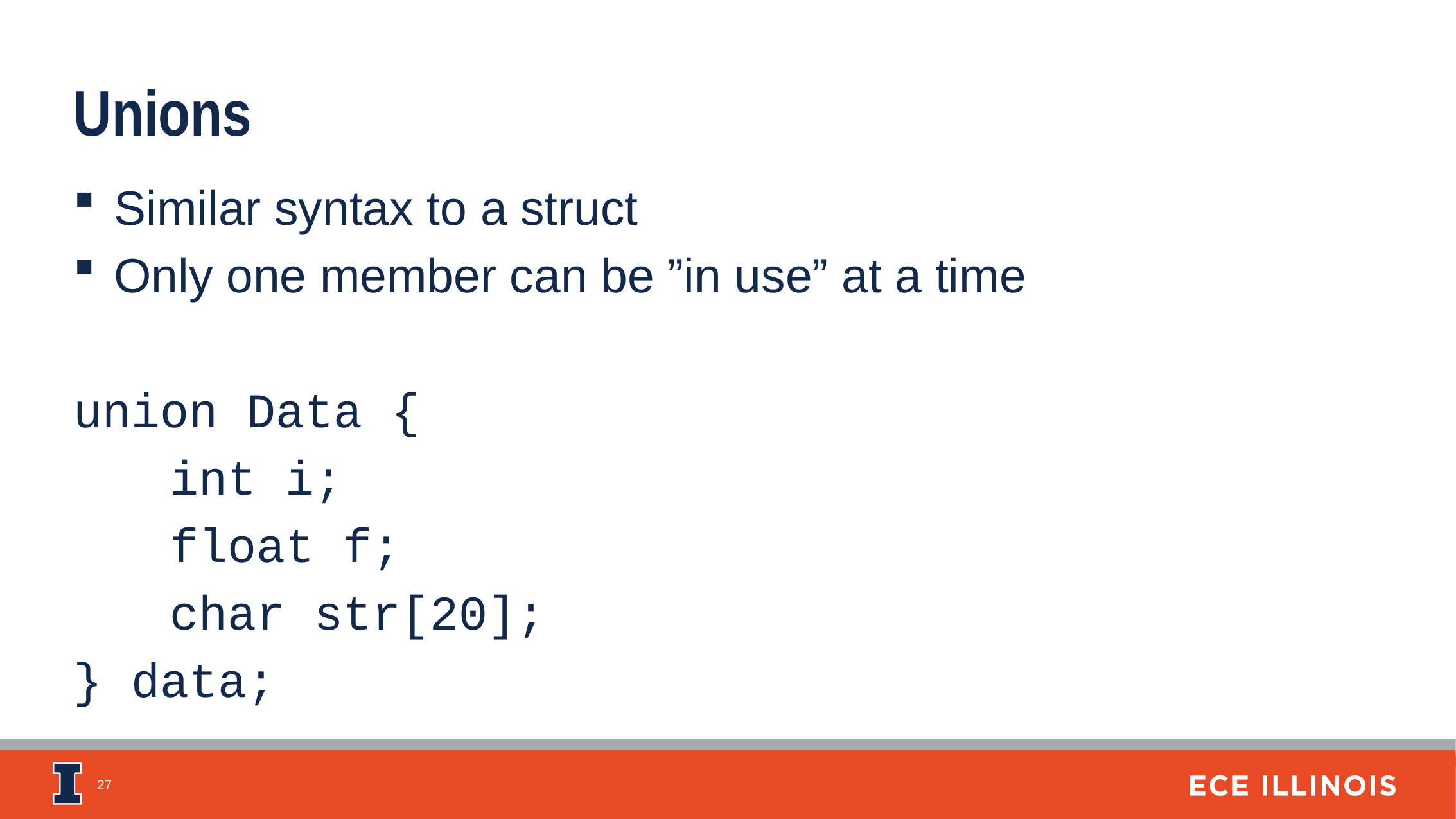

Unions
Similar syntax to a struct
Only one member can be ”in use” at a time

union Data {
	int i;
	float f;
	char str[20];
} data;
27